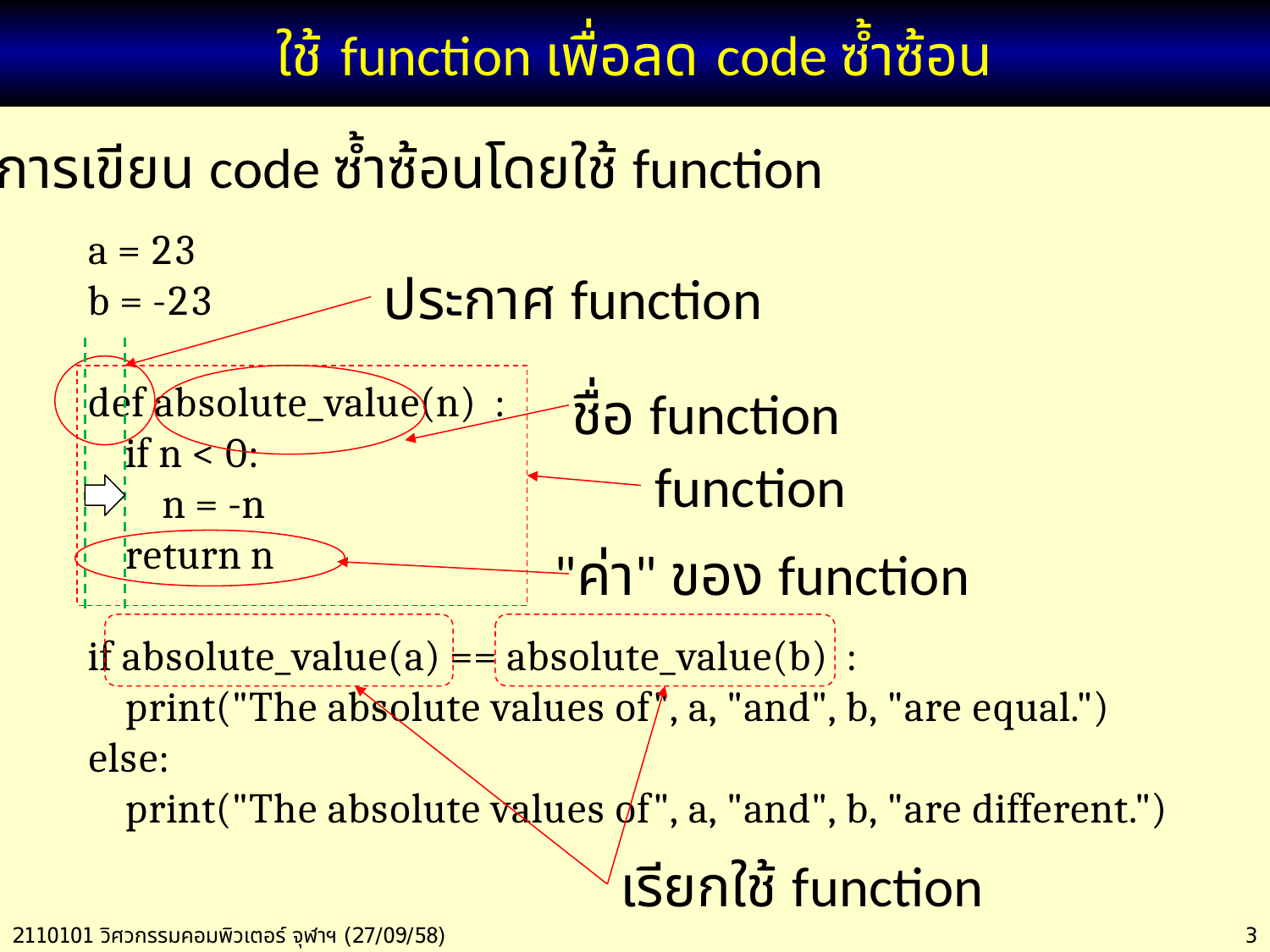

# ใช้ function เพื่อลด code ซ้ำซ้อน
ลดการเขียน code ซ้ำซ้อนโดยใช้ function
a = 23
b = -23

def absolute_value(n)  :
    if n < 0:
        n = -n
    return n

if absolute_value(a) == absolute_value(b)  :
    print("The absolute values of", a, "and", b, "are equal.")
else:
    print("The absolute values of", a, "and", b, "are different.")
ประกาศ function

function

ชื่อ function

"ค่า" ของ function

เรียกใช้ function